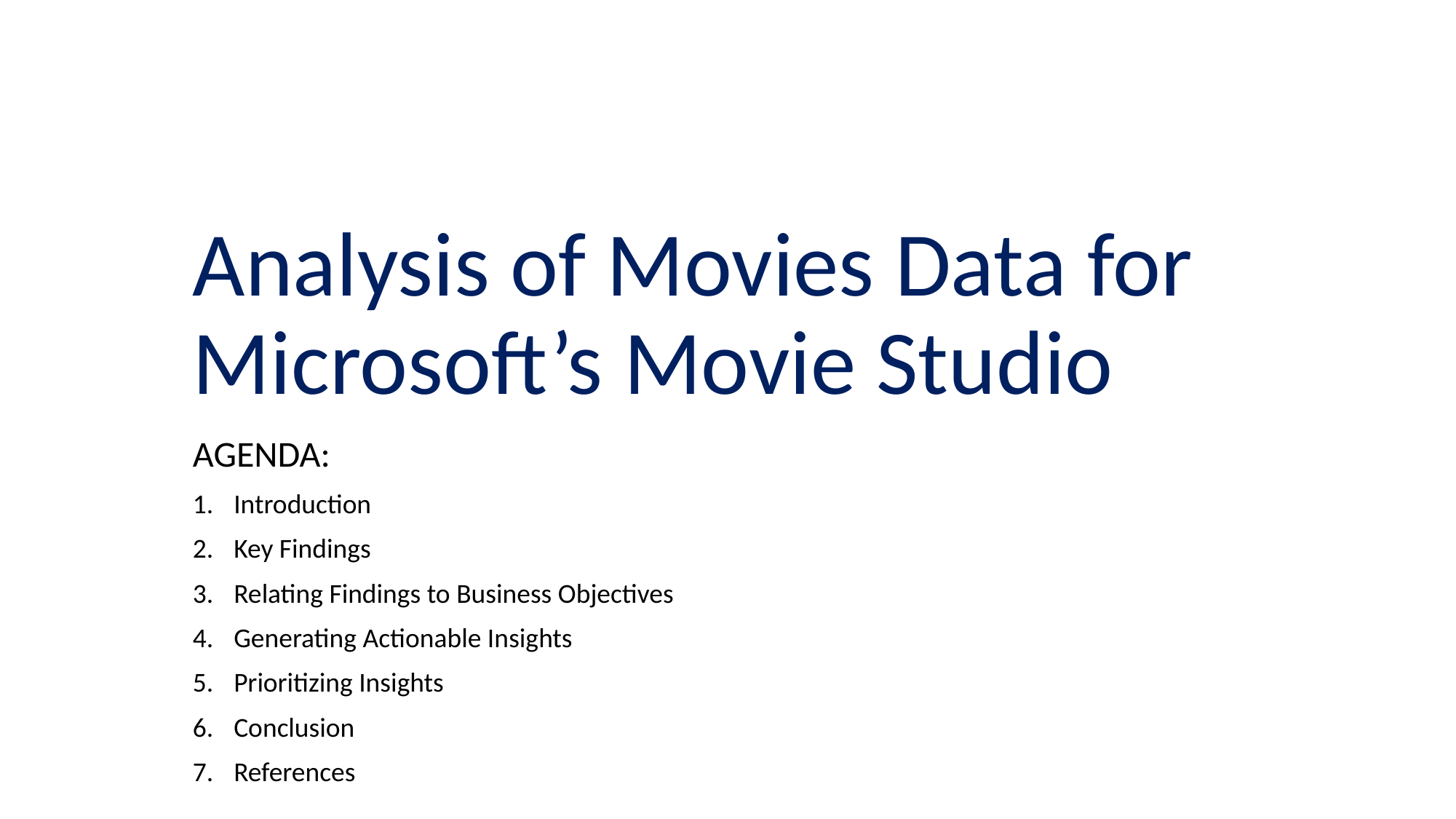

# Analysis of Movies Data for Microsoft’s Movie Studio
AGENDA:
Introduction
Key Findings
Relating Findings to Business Objectives
Generating Actionable Insights
Prioritizing Insights
Conclusion
References